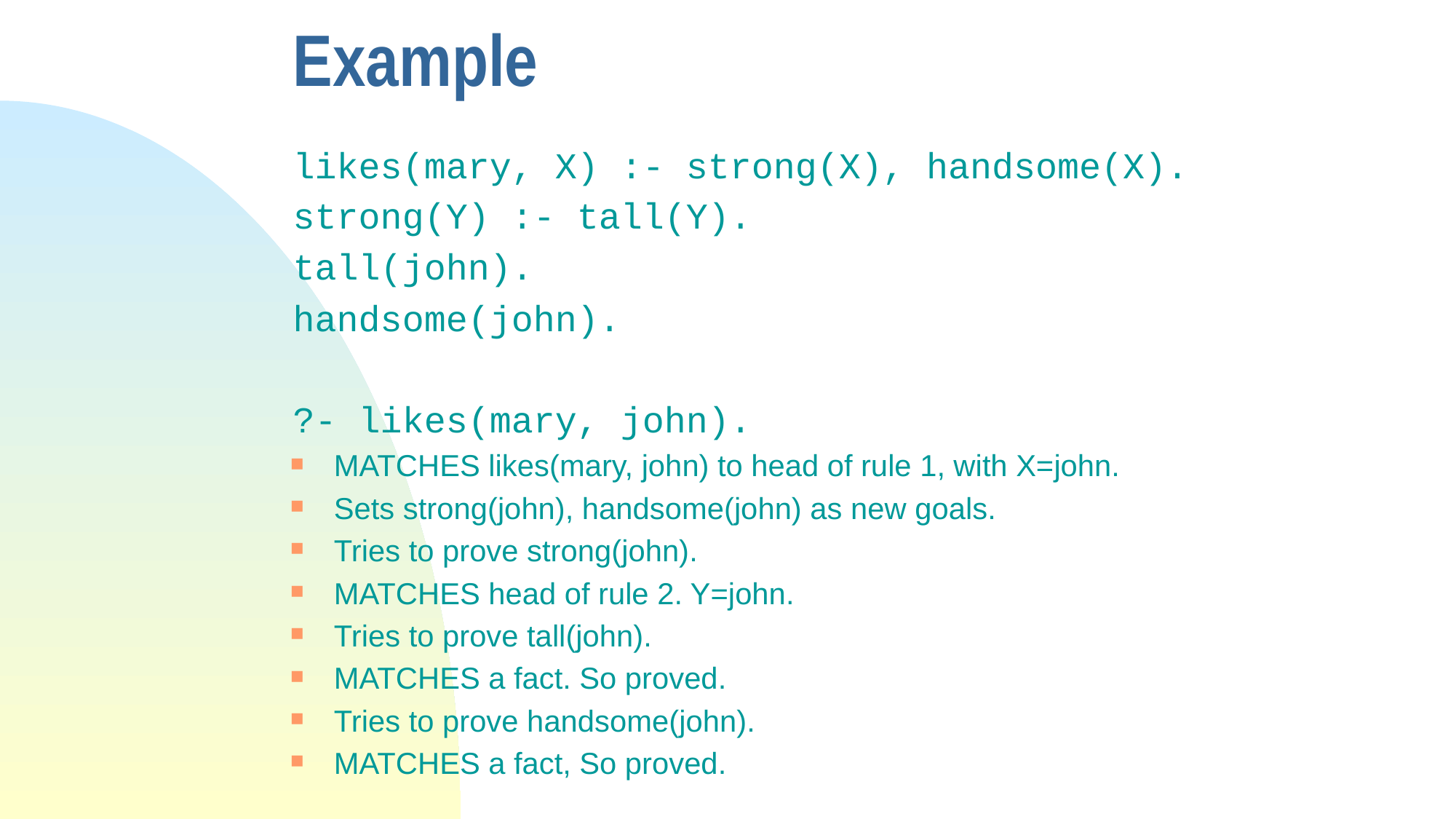

# Example
likes(mary, X) :- strong(X), handsome(X).
strong(Y) :- tall(Y).
tall(john).
handsome(john).

?- likes(mary, john).
MATCHES likes(mary, john) to head of rule 1, with X=john.
Sets strong(john), handsome(john) as new goals.
Tries to prove strong(john).
MATCHES head of rule 2. Y=john.
Tries to prove tall(john).
MATCHES a fact. So proved.
Tries to prove handsome(john).
MATCHES a fact, So proved.